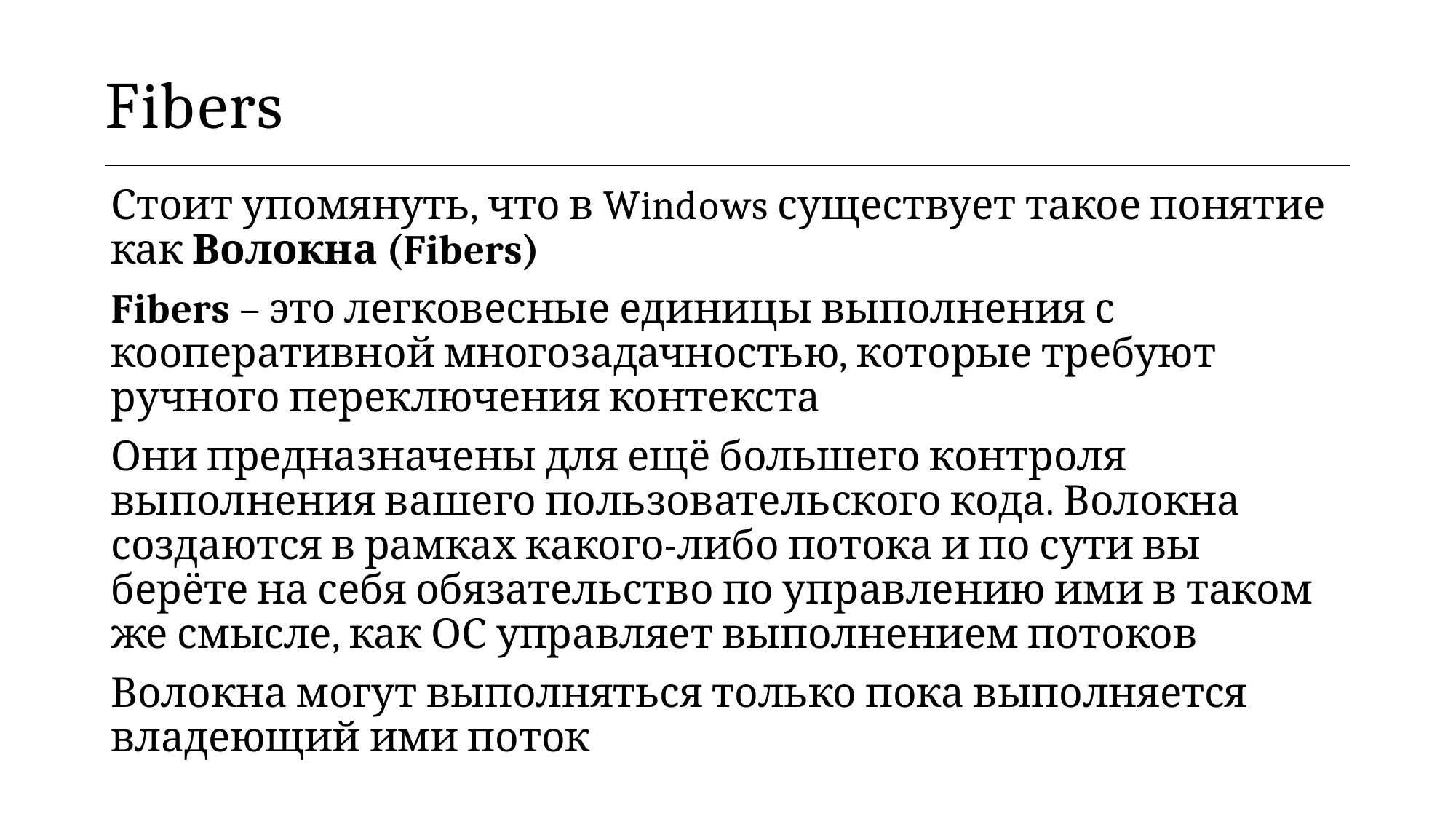

| Fibers |
| --- |
Стоит упомянуть, что в Windows существует такое понятие как Волокна (Fibers)
Fibers – это легковесные единицы выполнения с кооперативной многозадачностью, которые требуют ручного переключения контекста
Они предназначены для ещё большего контроля выполнения вашего пользовательского кода. Волокна создаются в рамках какого-либо потока и по сути вы берёте на себя обязательство по управлению ими в таком же смысле, как ОС управляет выполнением потоков
Волокна могут выполняться только пока выполняется владеющий ими поток